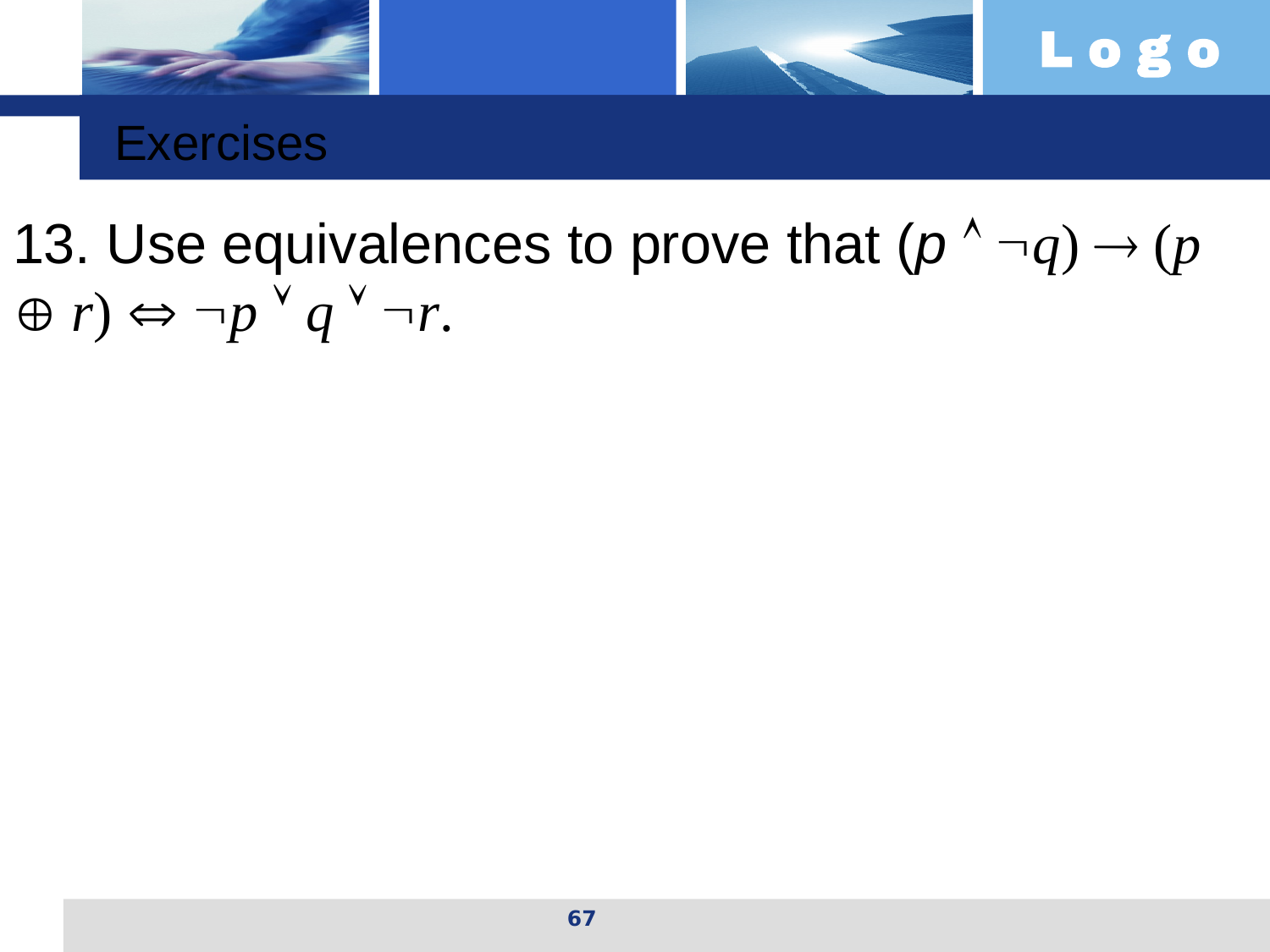

Exercises
13. Use equivalences to prove that (p ∧ ¬q) → (p ⊕ r) ⇔ ¬p ∨ q ∨ ¬r.

67